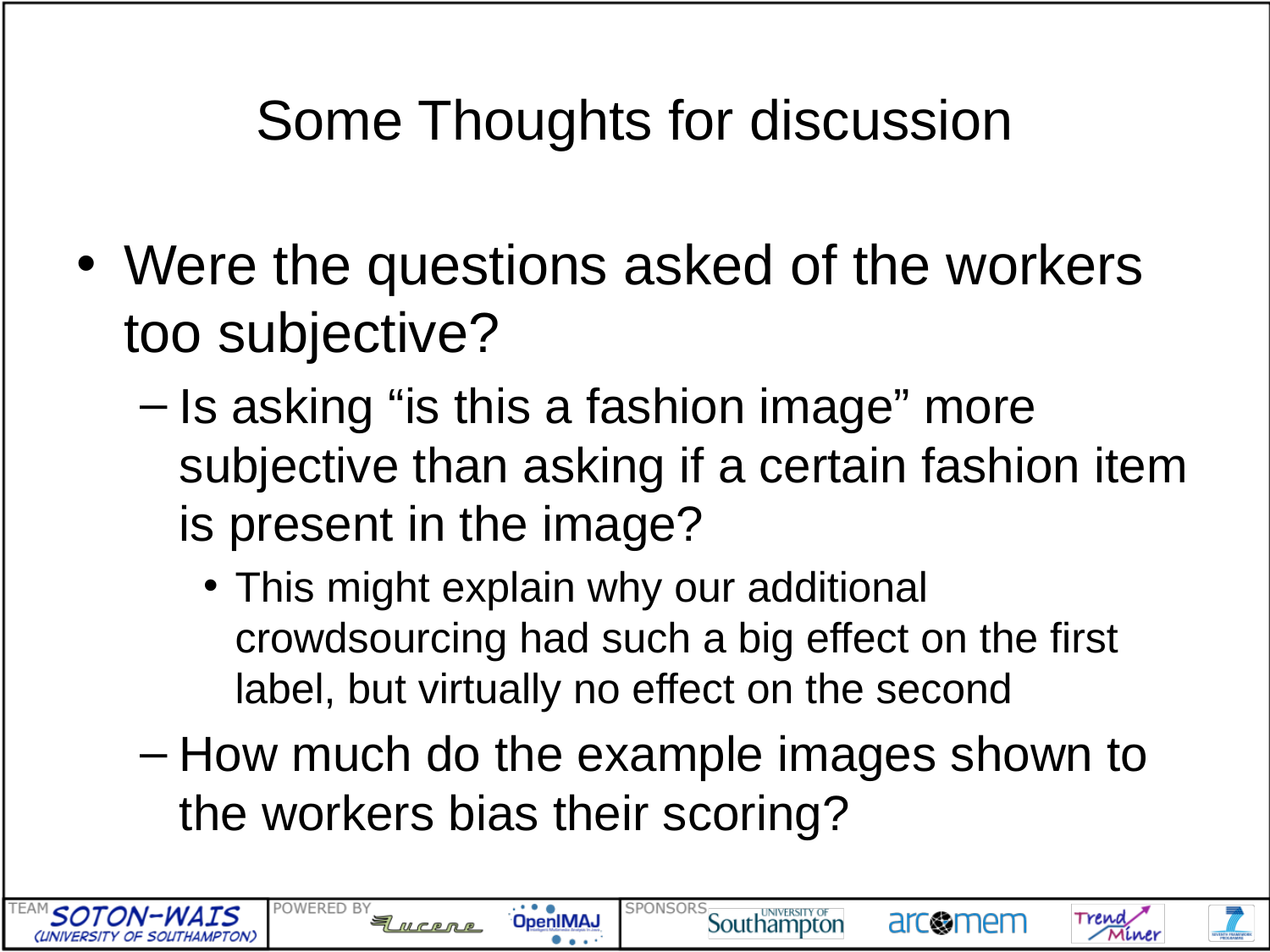

# Some Thoughts for discussion
Were the questions asked of the workers too subjective?
Is asking “is this a fashion image” more subjective than asking if a certain fashion item is present in the image?
This might explain why our additional crowdsourcing had such a big effect on the first label, but virtually no effect on the second
How much do the example images shown to the workers bias their scoring?